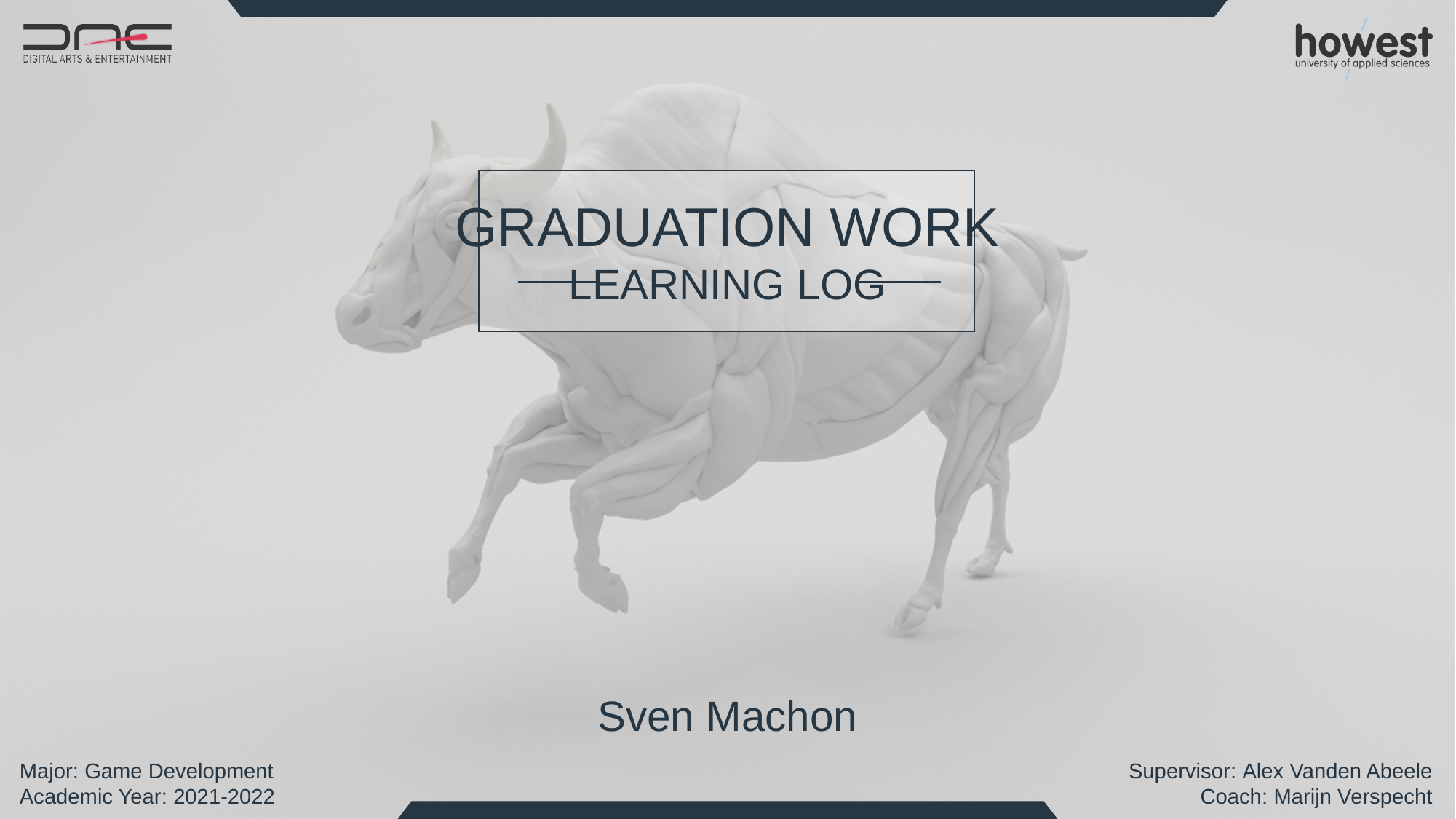

Sven Machon
Major: Game Development
Academic Year: 2021-2022
Supervisor: Alex Vanden Abeele
Coach: Marijn Verspecht